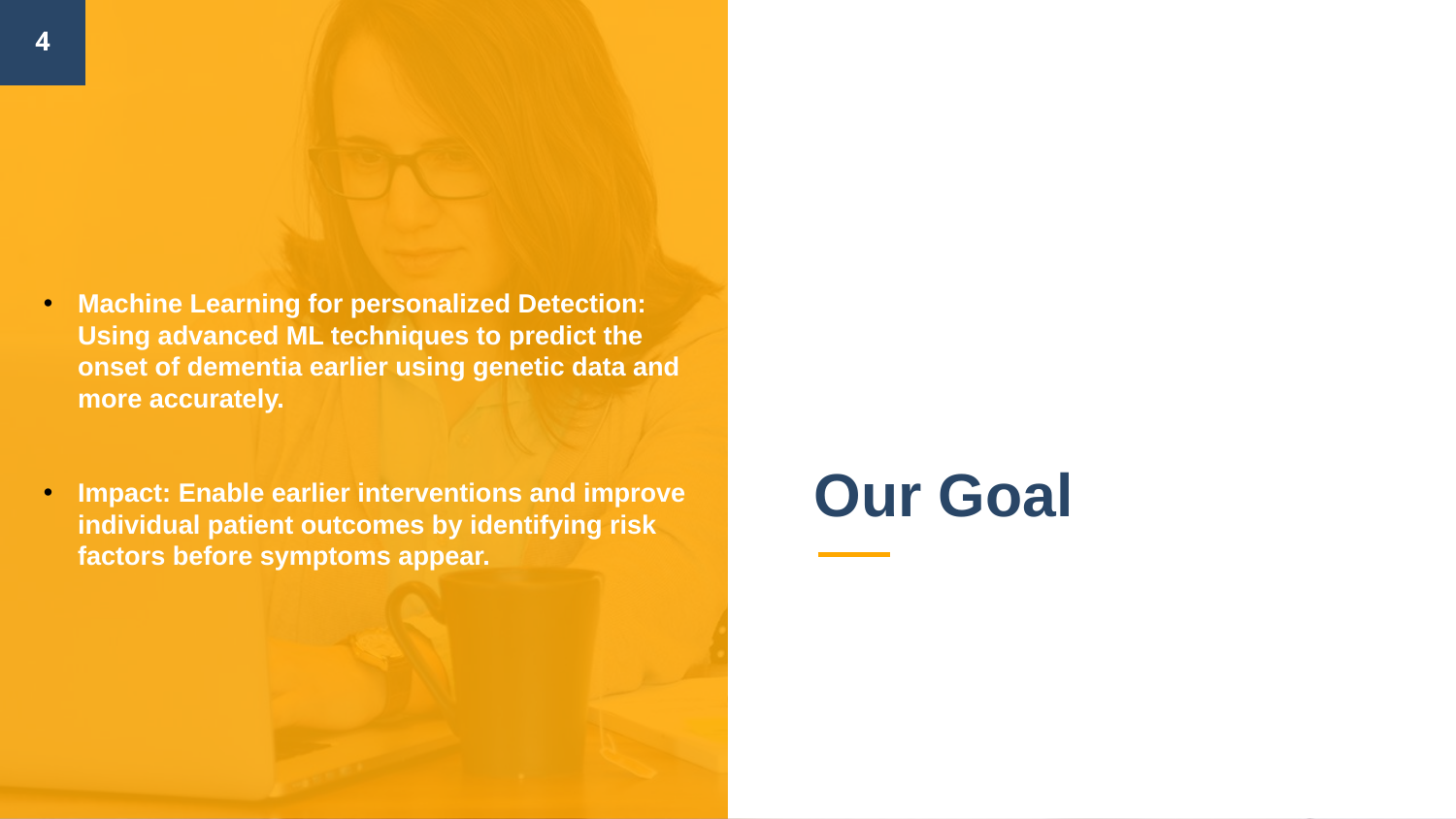

4
Machine Learning for personalized Detection: Using advanced ML techniques to predict the onset of dementia earlier using genetic data and more accurately.

Impact: Enable earlier interventions and improve individual patient outcomes by identifying risk factors before symptoms appear.

# Our Goal